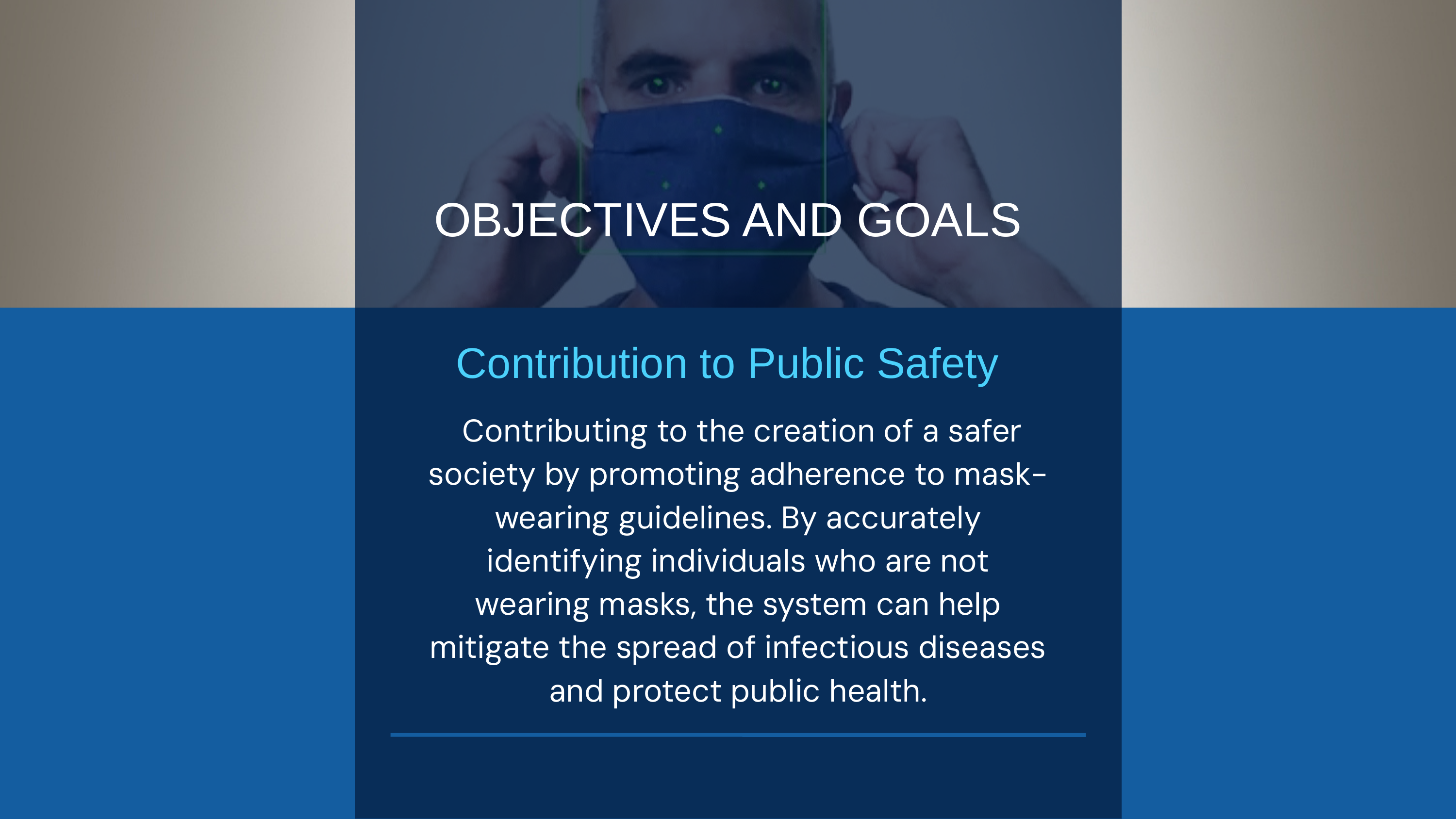

OBJECTIVES AND GOALS
Contribution to Public Safety
 Contributing to the creation of a safer society by promoting adherence to mask-wearing guidelines. By accurately identifying individuals who are not wearing masks, the system can help mitigate the spread of infectious diseases and protect public health.